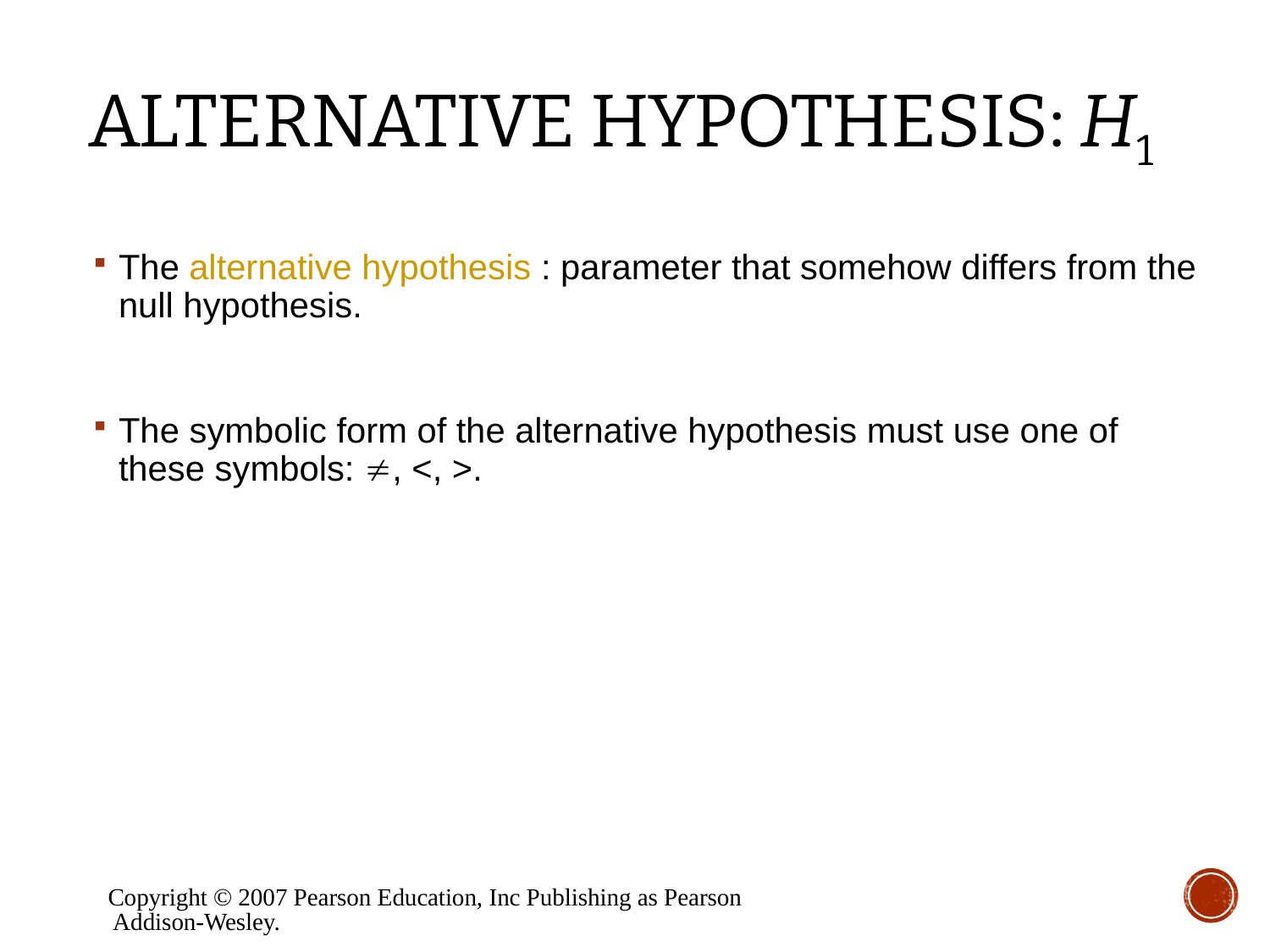

# Alternative Hypothesis: H1
The alternative hypothesis : parameter that somehow differs from the null hypothesis.

The symbolic form of the alternative hypothesis must use one of these symbols: ≠, <, >.
Copyright © 2007 Pearson Education, Inc Publishing as Pearson Addison-Wesley.